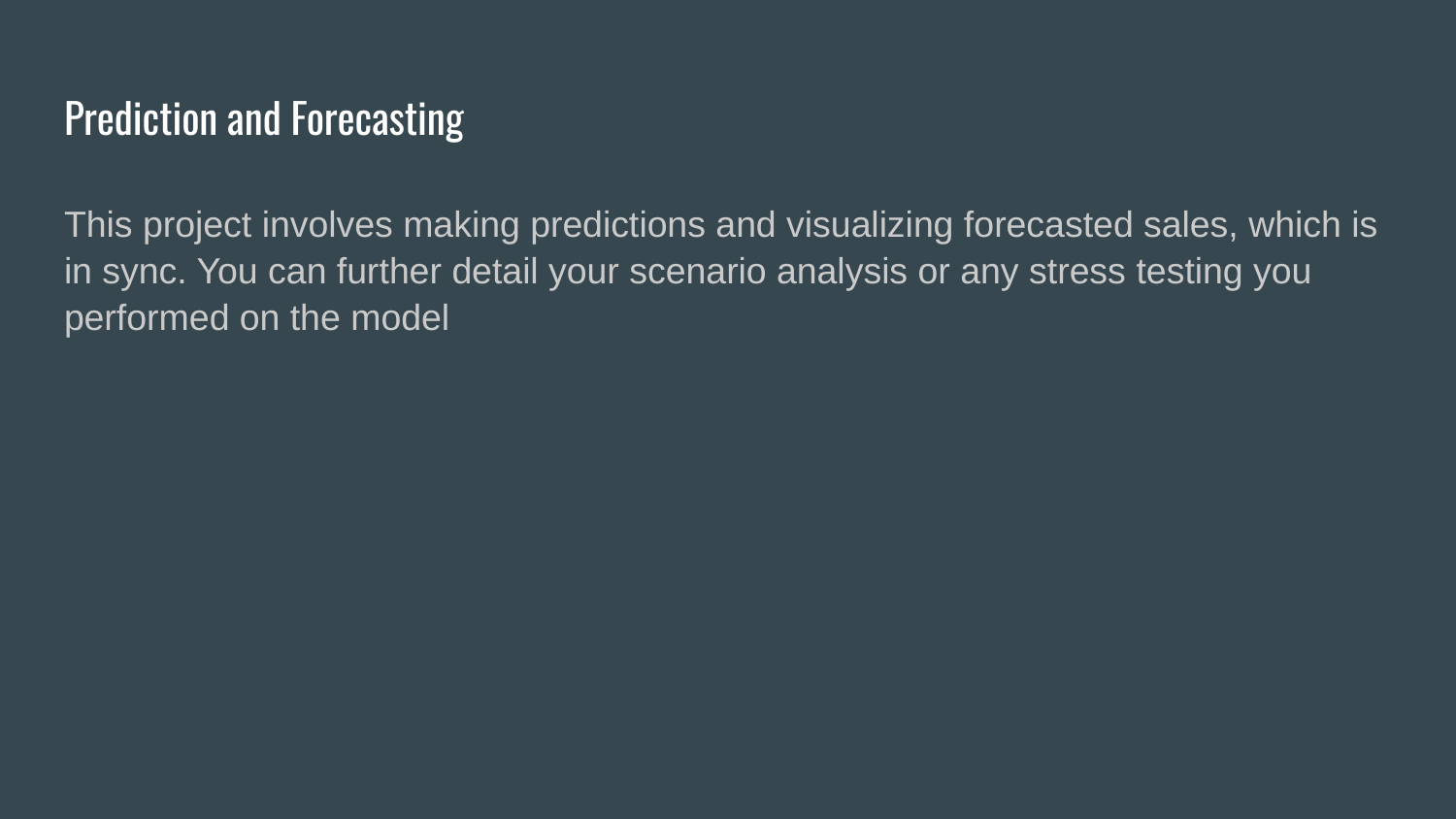

# Prediction and Forecasting
This project involves making predictions and visualizing forecasted sales, which is in sync. You can further detail your scenario analysis or any stress testing you performed on the model